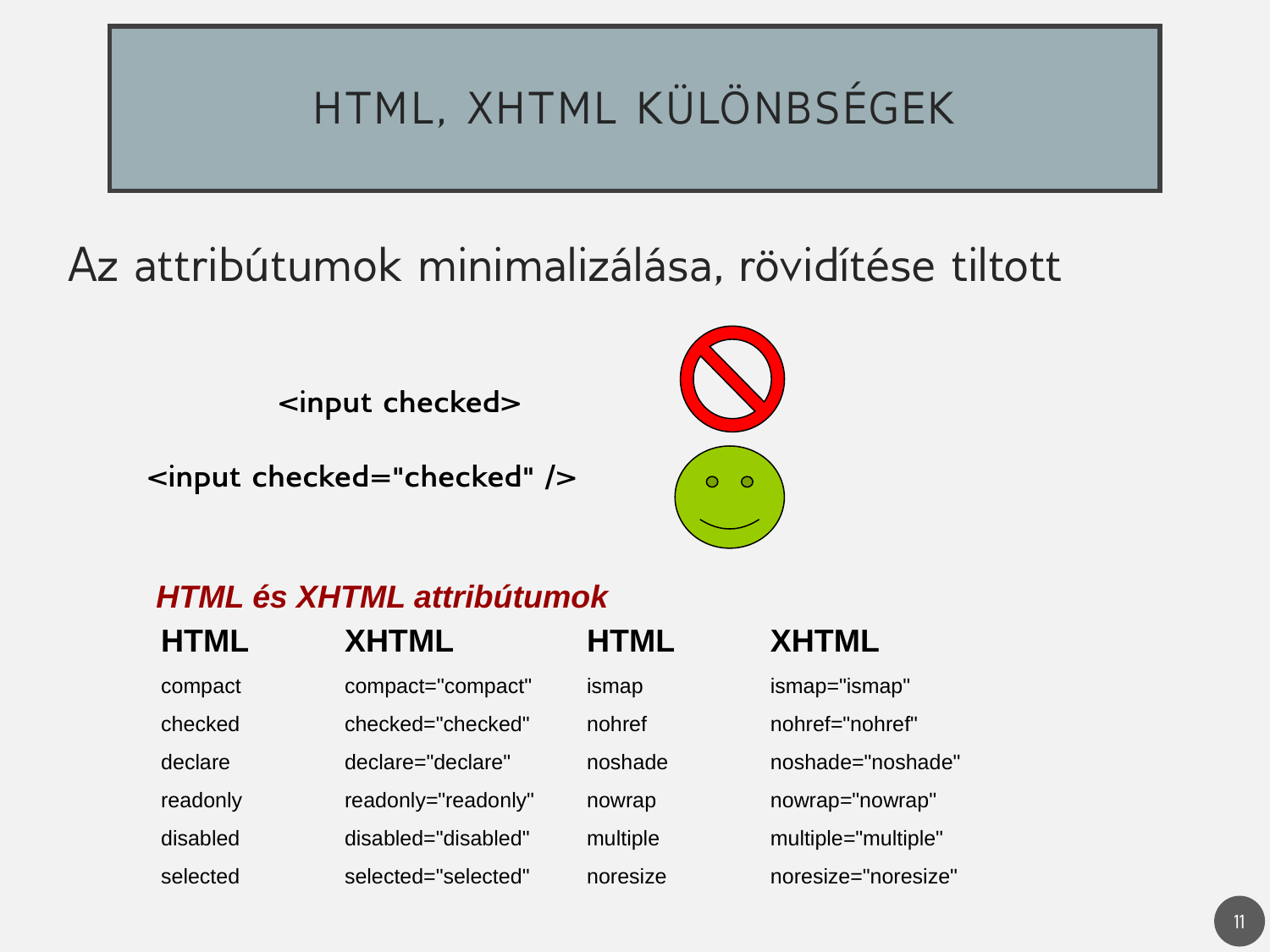

# HTML, XHTML különbségek
Az attribútumok minimalizálása, rövidítése tiltott

<input checked>

<input checked="checked" />
HTML és XHTML attribútumok
| HTML | XHTML | HTML | XHTML |
| --- | --- | --- | --- |
| compact | compact="compact" | ismap | ismap="ismap" |
| checked | checked="checked" | nohref | nohref="nohref" |
| declare | declare="declare" | noshade | noshade="noshade" |
| readonly | readonly="readonly" | nowrap | nowrap="nowrap" |
| disabled | disabled="disabled" | multiple | multiple="multiple" |
| selected | selected="selected" | noresize | noresize="noresize" |
11